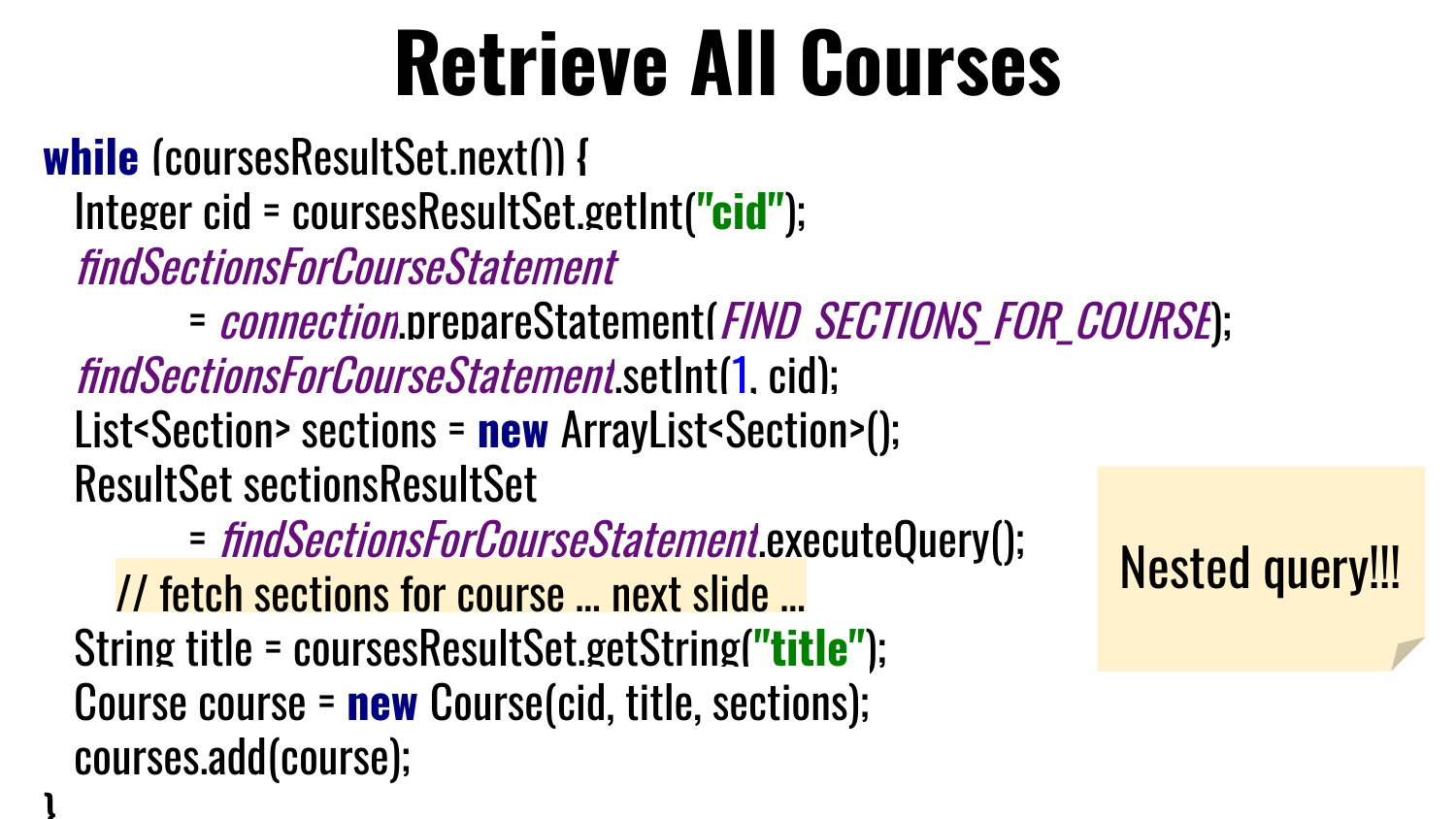

# Retrieve All Courses
while (coursesResultSet.next()) {
   Integer cid = coursesResultSet.getInt("cid");
   findSectionsForCourseStatement
	= connection.prepareStatement(FIND_SECTIONS_FOR_COURSE);
   findSectionsForCourseStatement.setInt(1, cid);
   List<Section> sections = new ArrayList<Section>();
   ResultSet sectionsResultSet
	= findSectionsForCourseStatement.executeQuery();
// fetch sections for course … next slide ...
   String title = coursesResultSet.getString("title");
   Course course = new Course(cid, title, sections);
   courses.add(course);
}

Nested query!!!